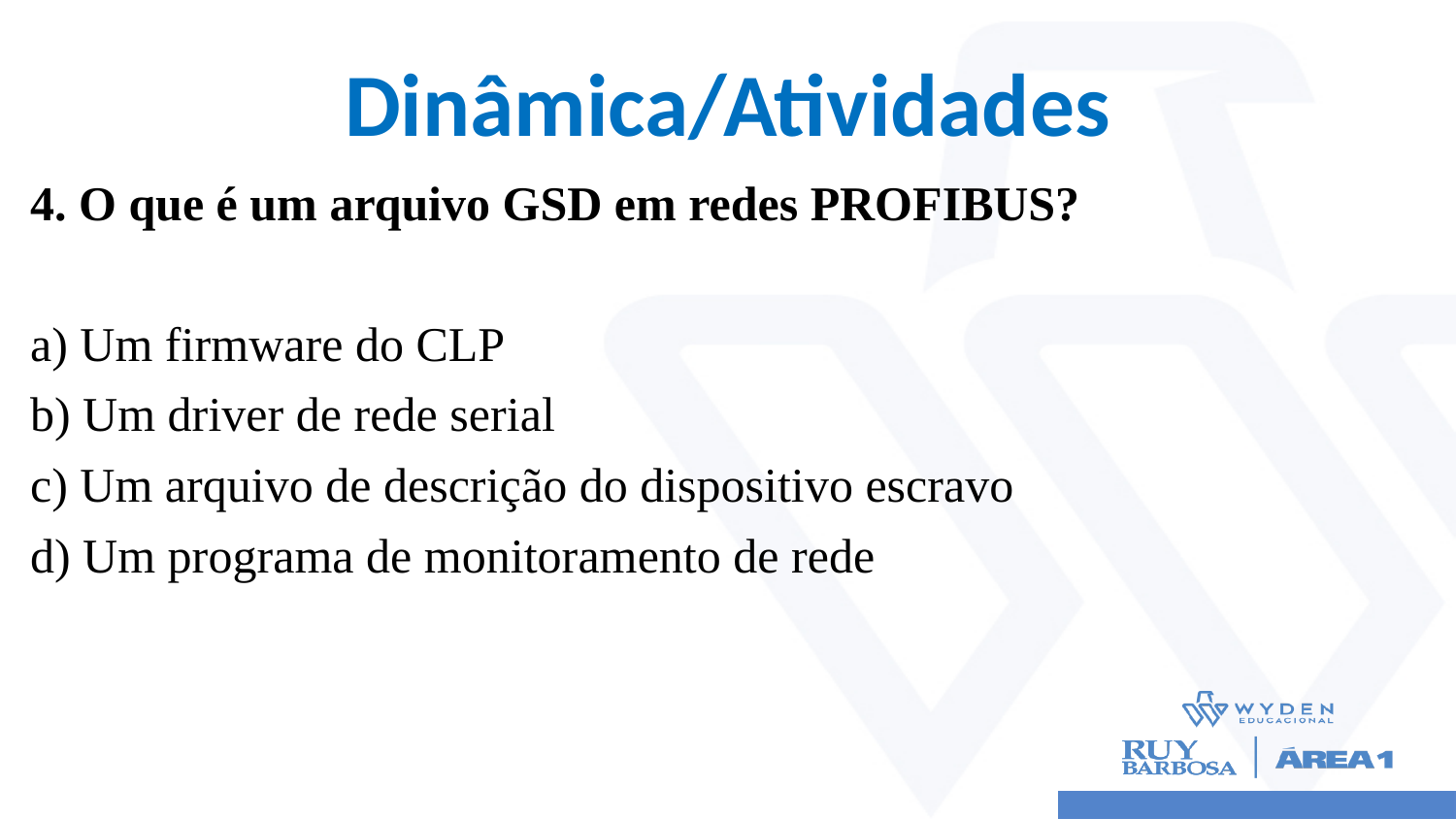

# Dinâmica/Atividades
4. O que é um arquivo GSD em redes PROFIBUS?

a) Um firmware do CLP
b) Um driver de rede serial
c) Um arquivo de descrição do dispositivo escravo
d) Um programa de monitoramento de rede